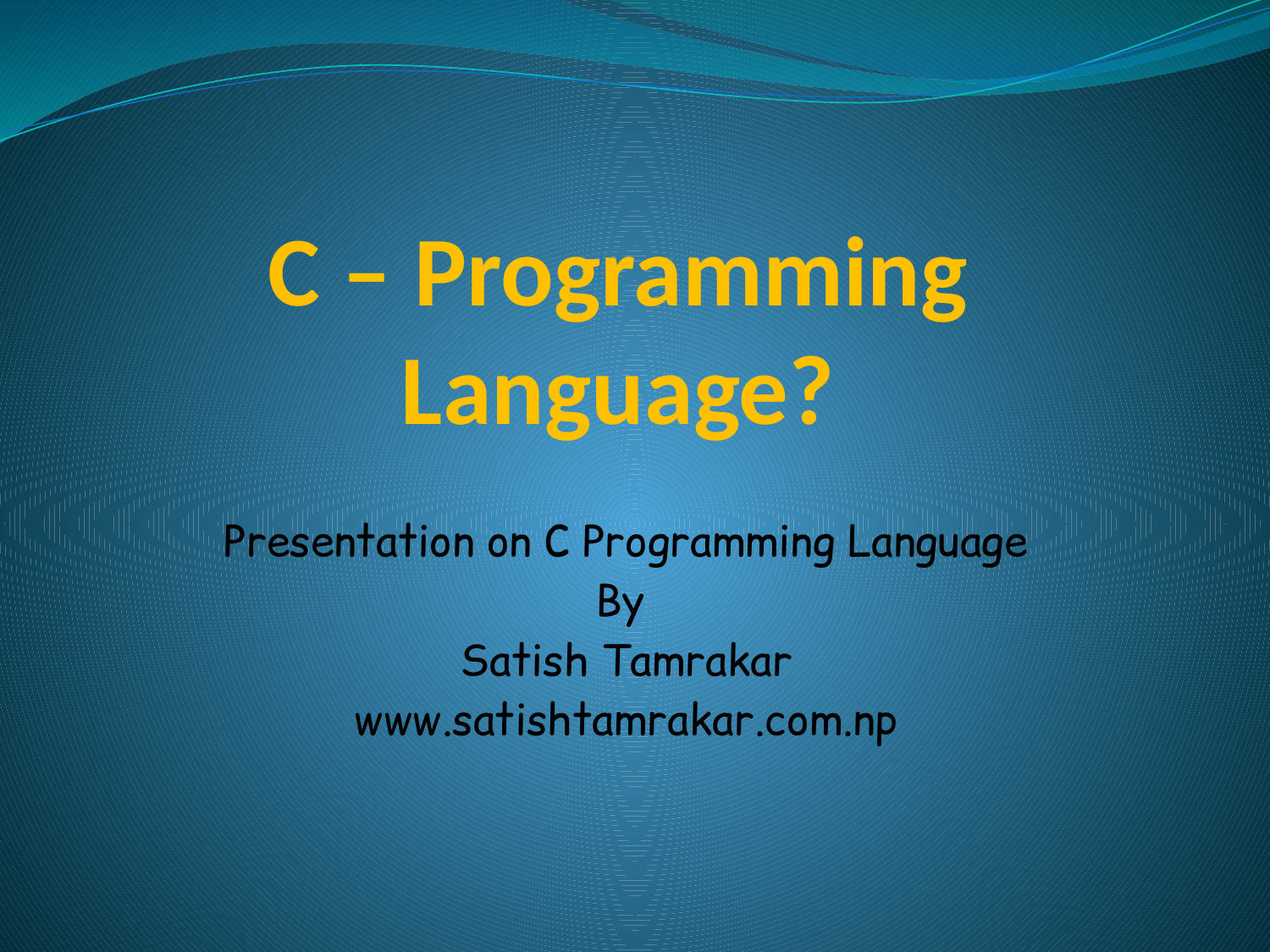

# C – Programming Language?
Presentation on C Programming Language
By
Satish Tamrakar
www.satishtamrakar.com.np